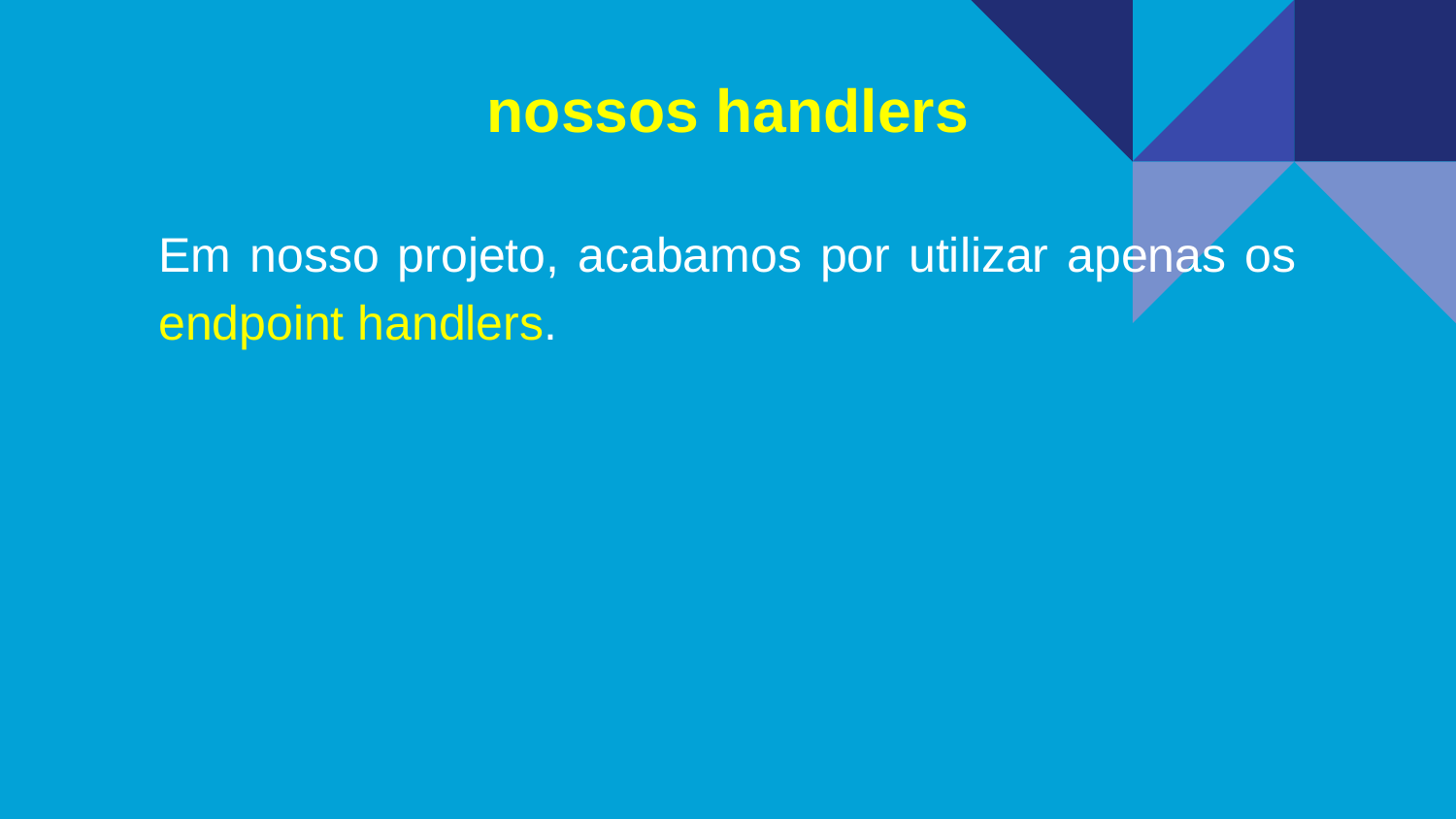

nossos handlers
Em nosso projeto, acabamos por utilizar apenas os endpoint handlers.